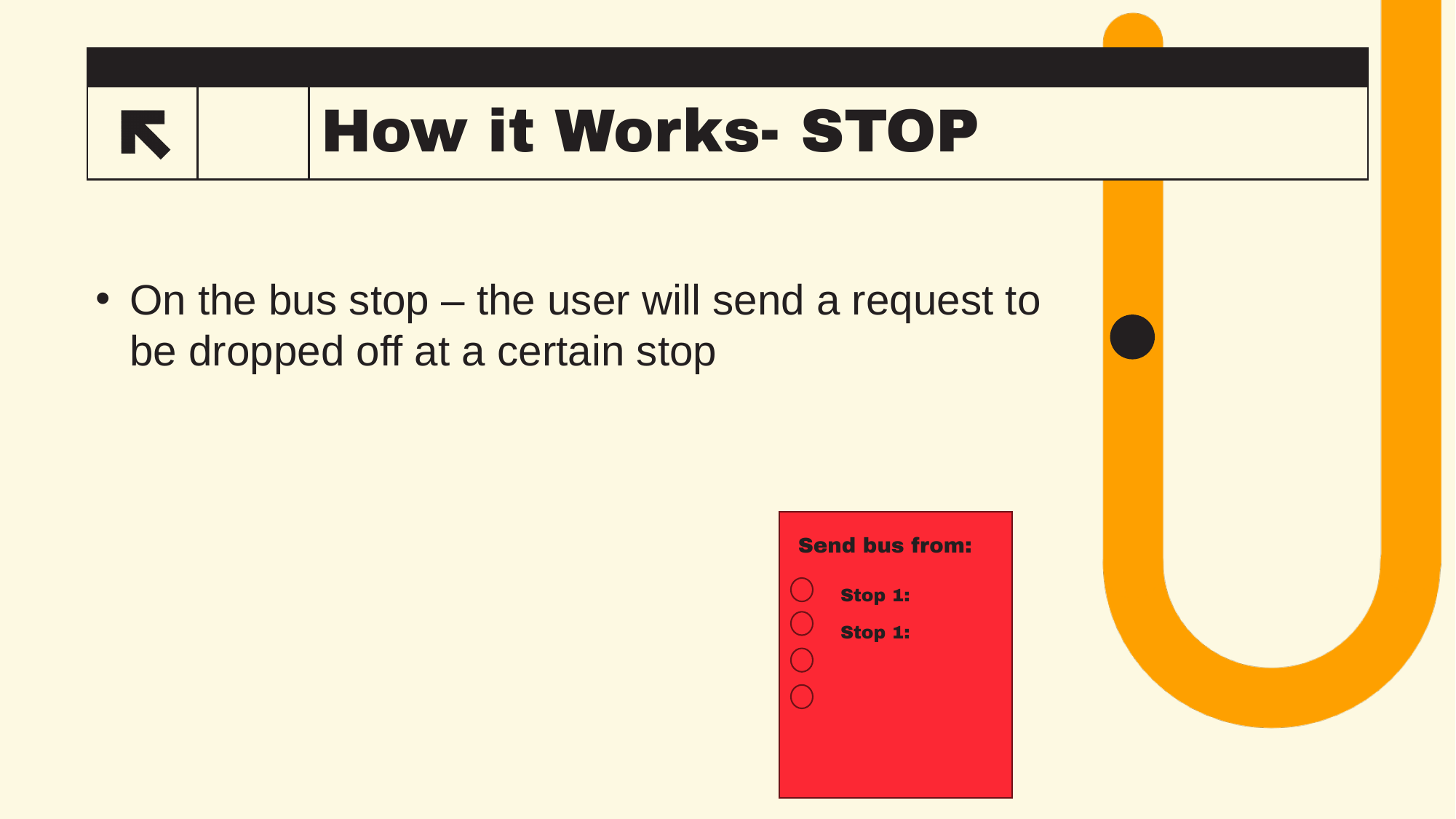

# How it Works- STOP

7
On the bus stop – the user will send a request to be dropped off at a certain stop

Send bus from:

Stop 1:

Stop 1: